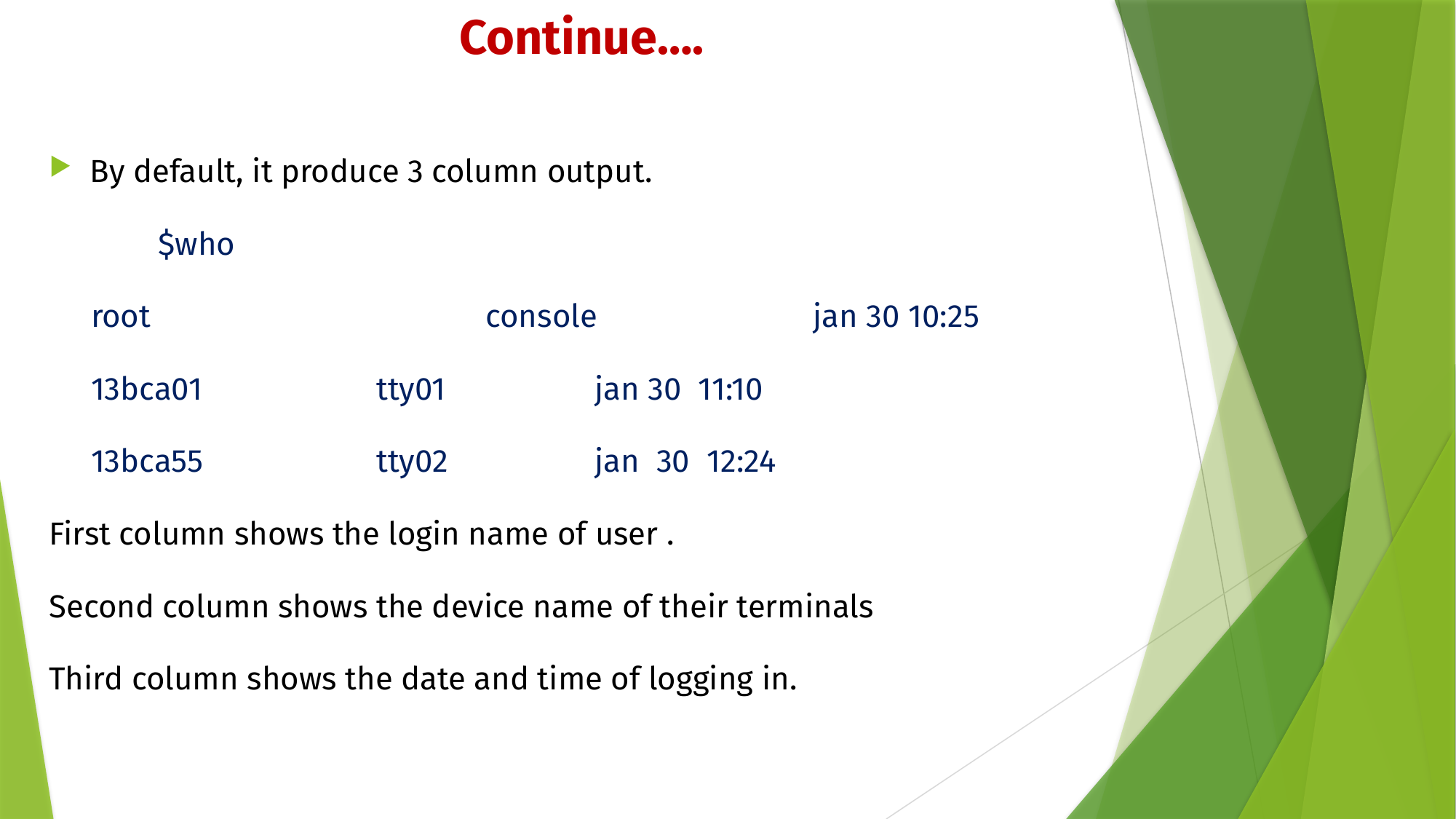

# Continue….
By default, it produce 3 column output.
	$who
     root 			console		jan 30 10:25
     13bca01		tty01		jan 30  11:10
     13bca55		tty02		jan  30  12:24
First column shows the login name of user .
Second column shows the device name of their terminals
Third column shows the date and time of logging in.